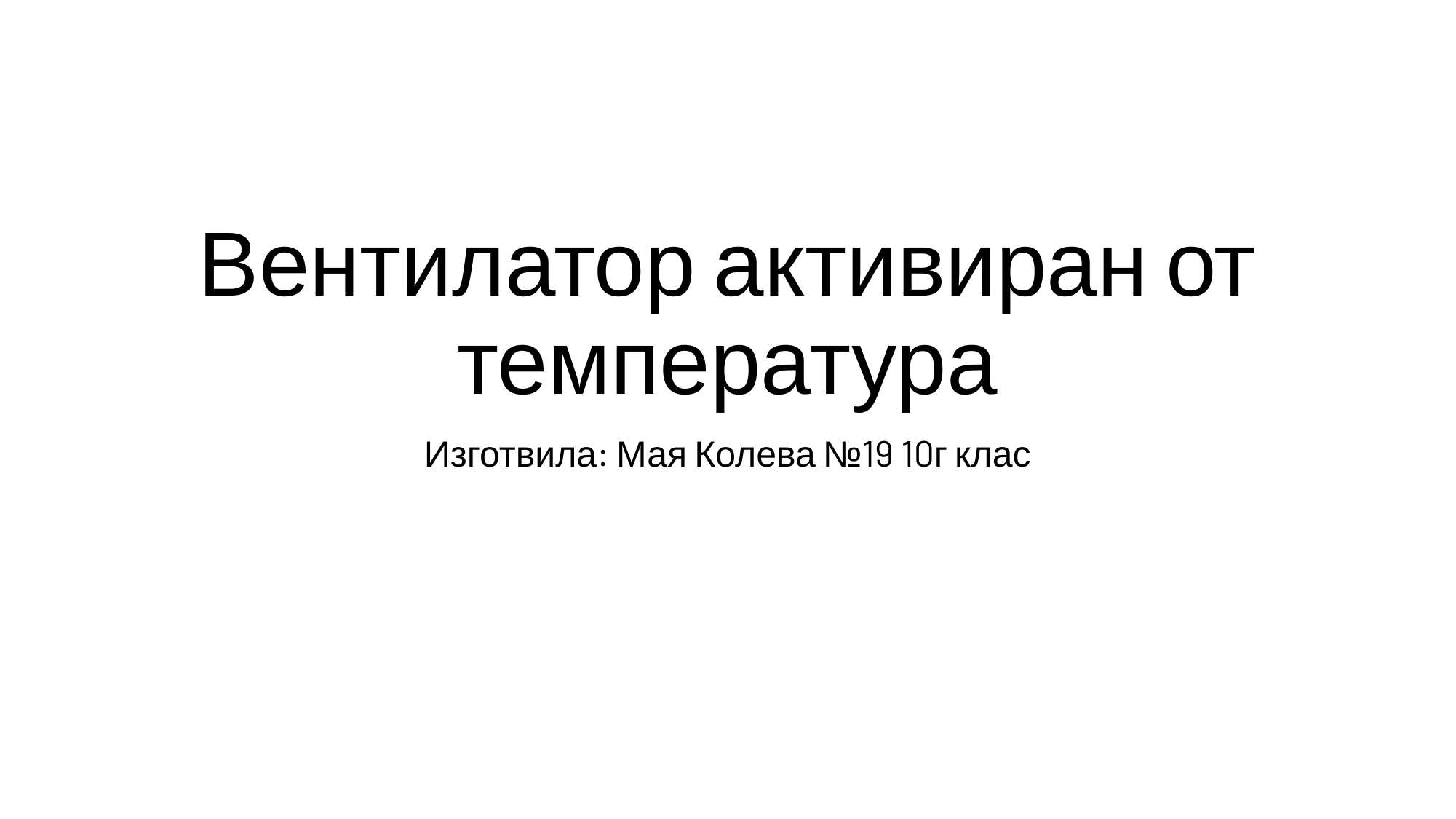

# Вентилатор активиран от температура
Изготвила: Мая Колева №19 10г клас